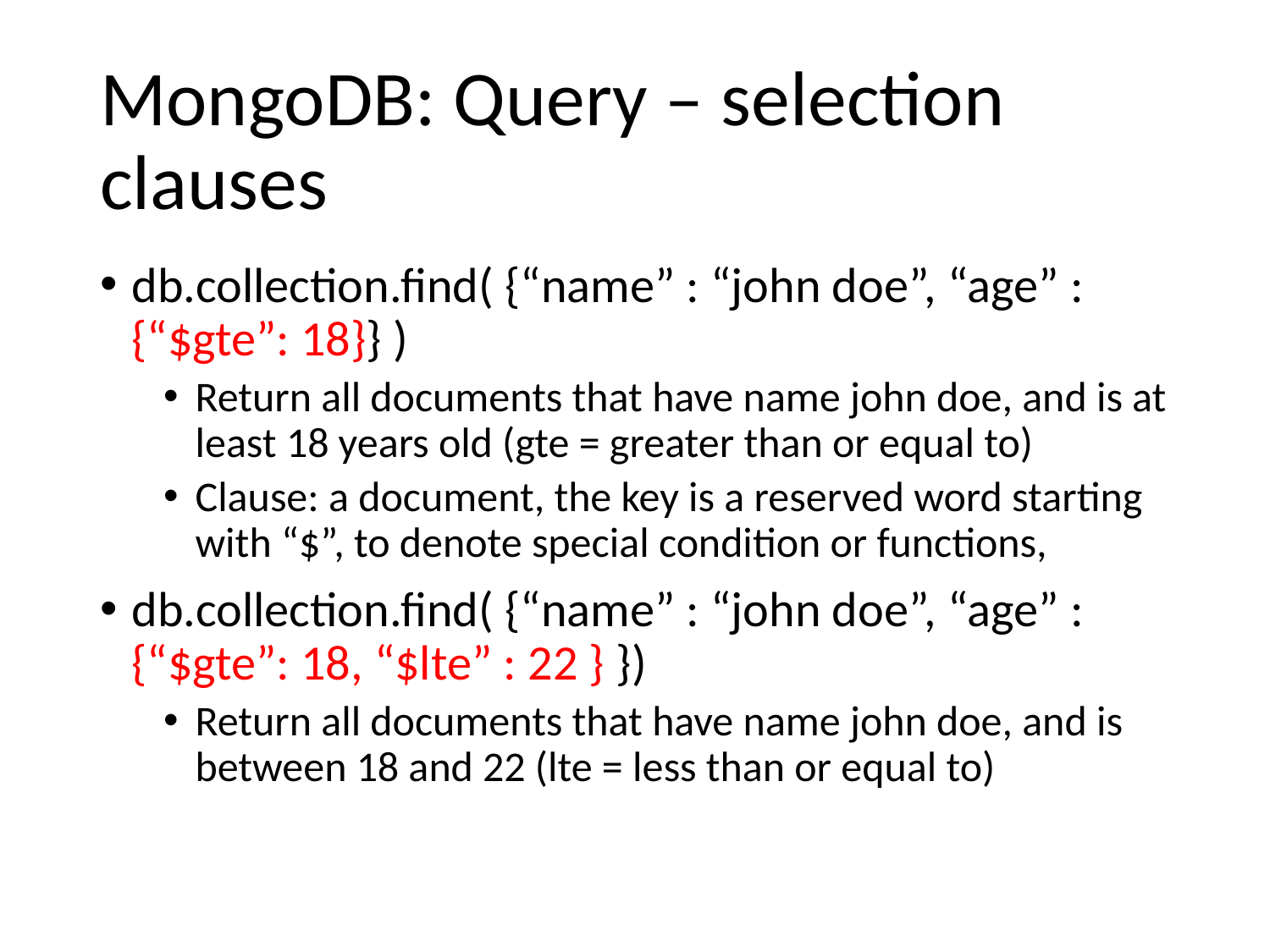

# MongoDB: Query – selection clauses
db.collection.find( {“name” : “john doe”, “age” : {“$gte”: 18}} )
Return all documents that have name john doe, and is at least 18 years old (gte = greater than or equal to)
Clause: a document, the key is a reserved word starting with “$”, to denote special condition or functions,
db.collection.find( {“name” : “john doe”, “age” : {“$gte”: 18, “$lte” : 22 } })
Return all documents that have name john doe, and is between 18 and 22 (lte = less than or equal to)